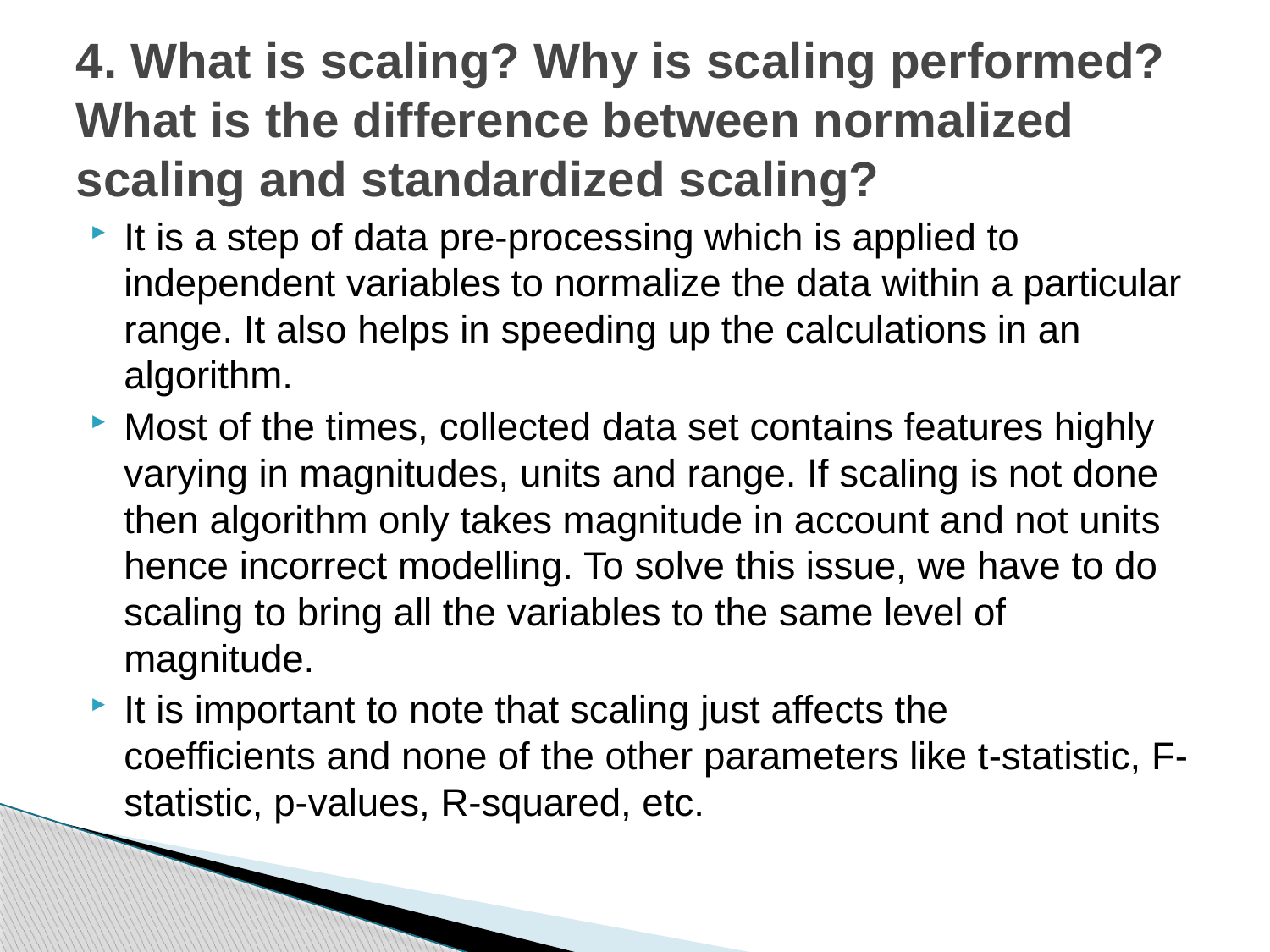

# 4. What is scaling? Why is scaling performed? What is the difference between normalized scaling and standardized scaling?
It is a step of data pre-processing which is applied to independent variables to normalize the data within a particular range. It also helps in speeding up the calculations in an algorithm.
Most of the times, collected data set contains features highly varying in magnitudes, units and range. If scaling is not done then algorithm only takes magnitude in account and not units hence incorrect modelling. To solve this issue, we have to do scaling to bring all the variables to the same level of magnitude.
It is important to note that scaling just affects the coefficients and none of the other parameters like t-statistic, F-statistic, p-values, R-squared, etc.